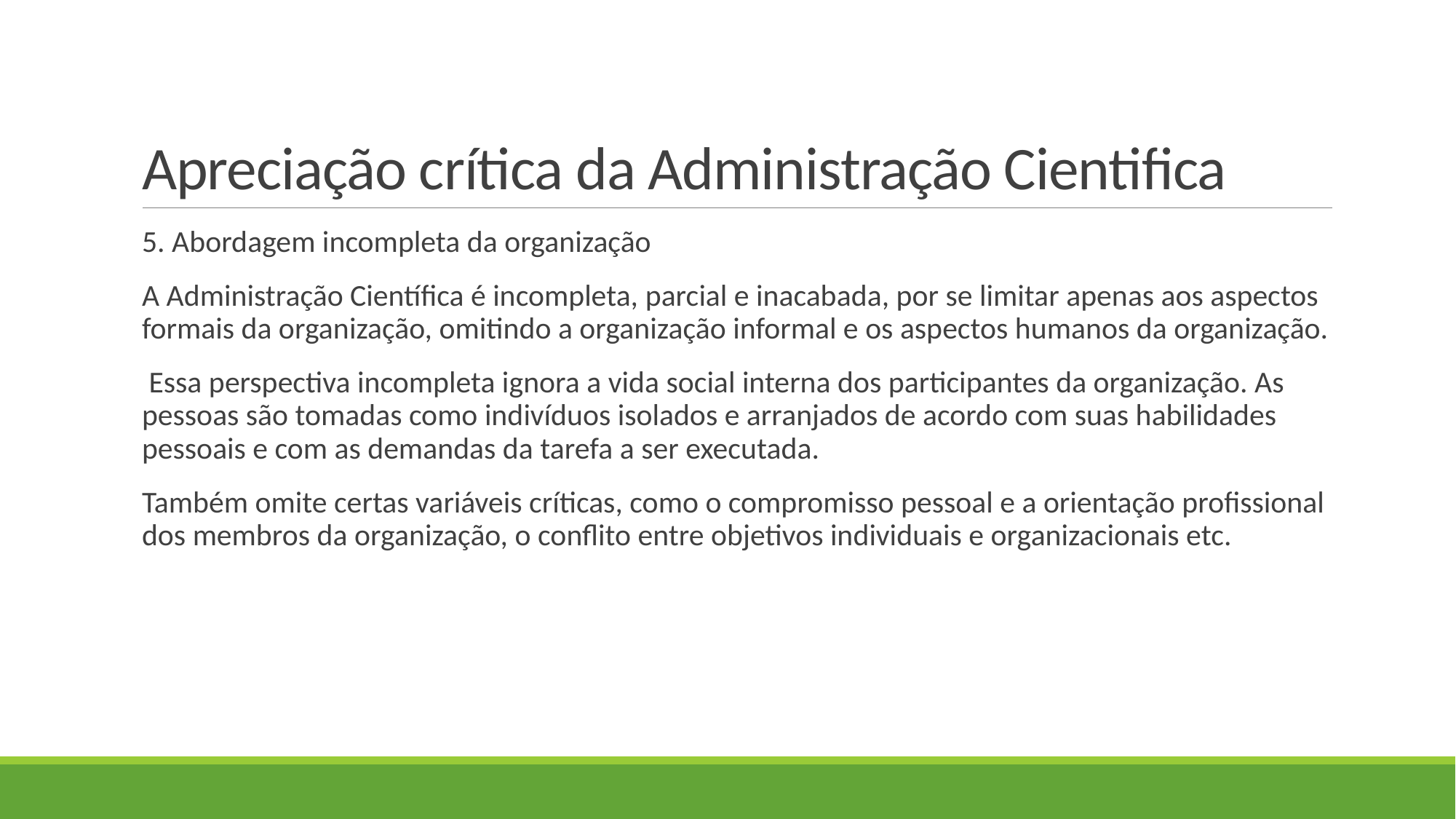

# Apreciação crítica da Administração Cientifica
5. Abordagem incompleta da organização
A Administração Científica é incompleta, parcial e inacabada, por se limitar apenas aos aspectos formais da organização, omitindo a organização informal e os aspectos humanos da organização.
 Essa perspectiva incompleta ignora a vida social interna dos participantes da organização. As pessoas são tomadas como indivíduos isolados e arranjados de acordo com suas habilidades pessoais e com as demandas da tarefa a ser executada.
Também omite certas variáveis críticas, como o compromisso pessoal e a orientação profissional dos membros da organização, o conflito entre objetivos individuais e organizacionais etc.